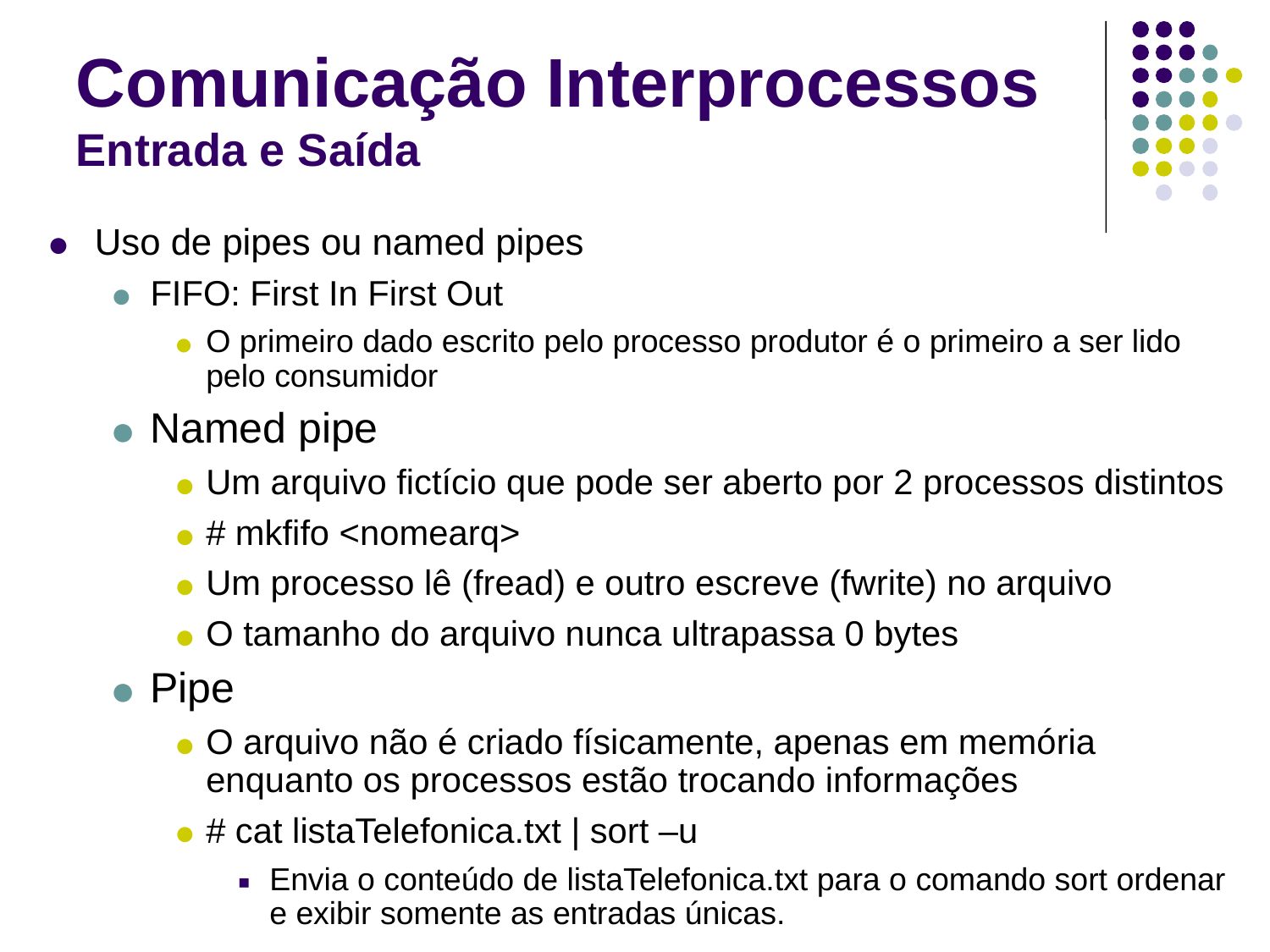

# Comunicação Interprocessos Entrada e Saída
Uso de pipes ou named pipes
FIFO: First In First Out
O primeiro dado escrito pelo processo produtor é o primeiro a ser lido pelo consumidor
Named pipe
Um arquivo fictício que pode ser aberto por 2 processos distintos
# mkfifo <nomearq>
Um processo lê (fread) e outro escreve (fwrite) no arquivo
O tamanho do arquivo nunca ultrapassa 0 bytes
Pipe
O arquivo não é criado físicamente, apenas em memória enquanto os processos estão trocando informações
# cat listaTelefonica.txt | sort –u
Envia o conteúdo de listaTelefonica.txt para o comando sort ordenar e exibir somente as entradas únicas.